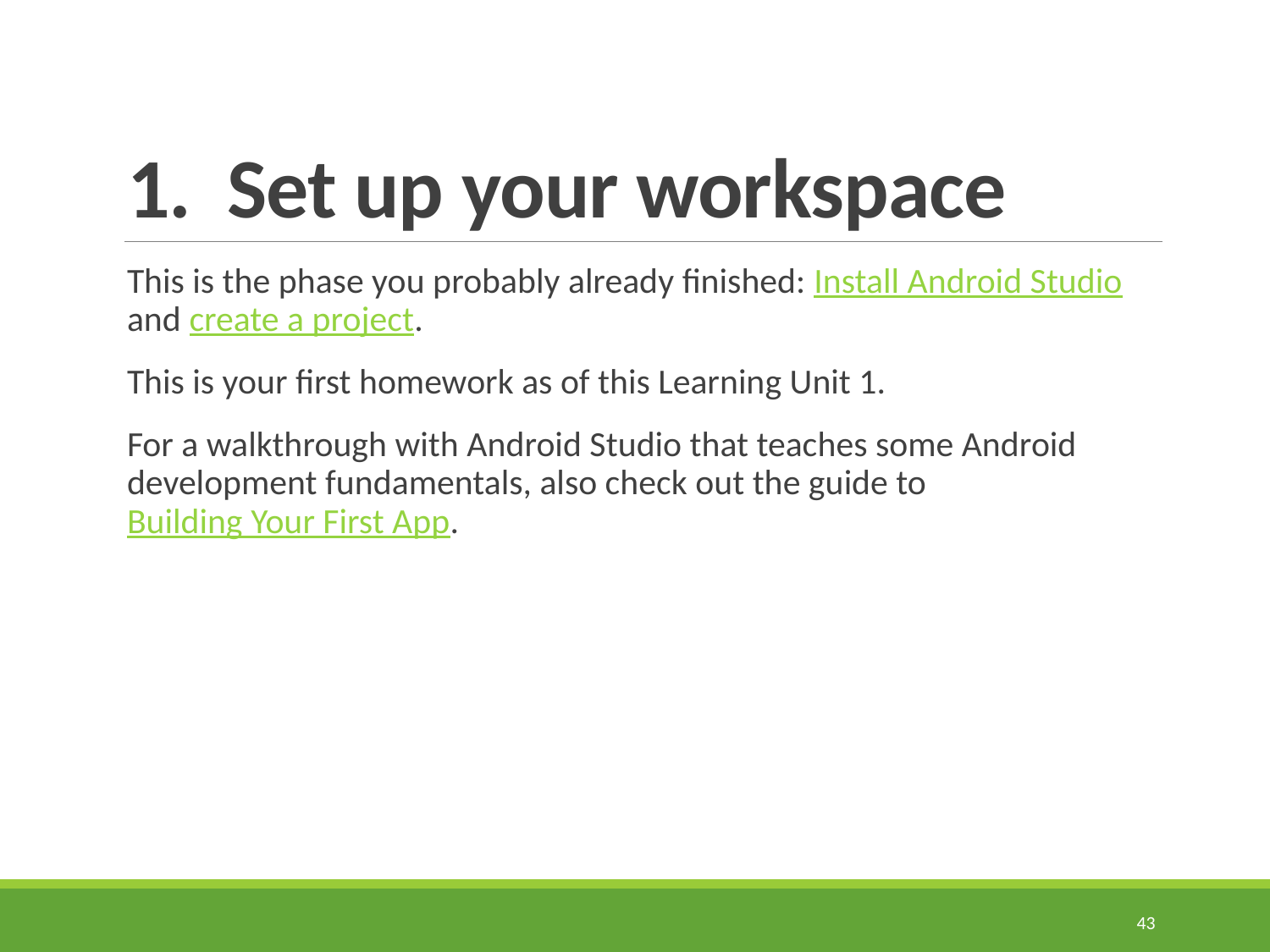

# 1.  Set up your workspace
This is the phase you probably already finished: Install Android Studio and create a project.
This is your first homework as of this Learning Unit 1.
For a walkthrough with Android Studio that teaches some Android development fundamentals, also check out the guide to Building Your First App.

43